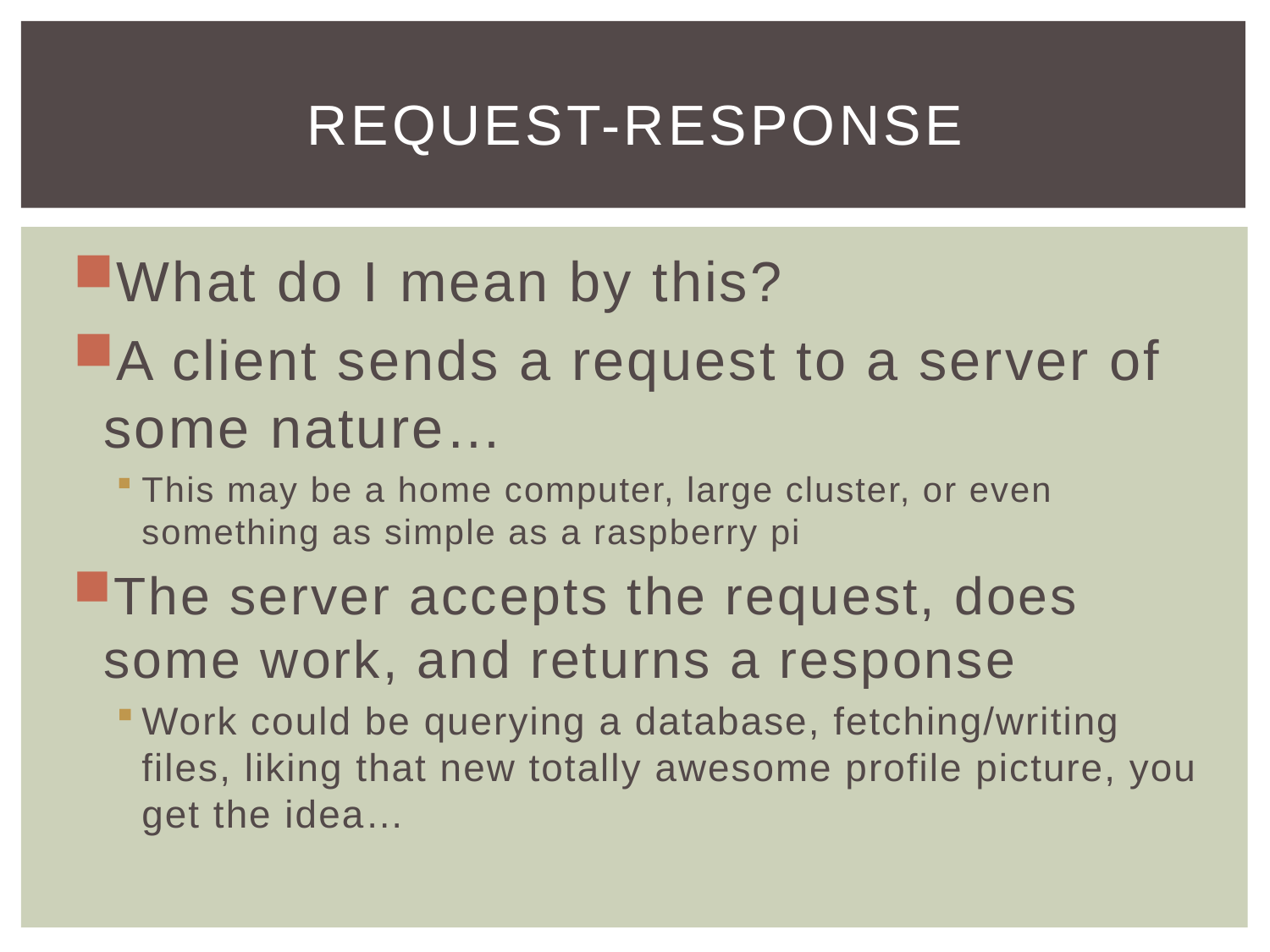

# Request-Response
What do I mean by this?
A client sends a request to a server of some nature…
This may be a home computer, large cluster, or even something as simple as a raspberry pi
The server accepts the request, does some work, and returns a response
Work could be querying a database, fetching/writing files, liking that new totally awesome profile picture, you get the idea…